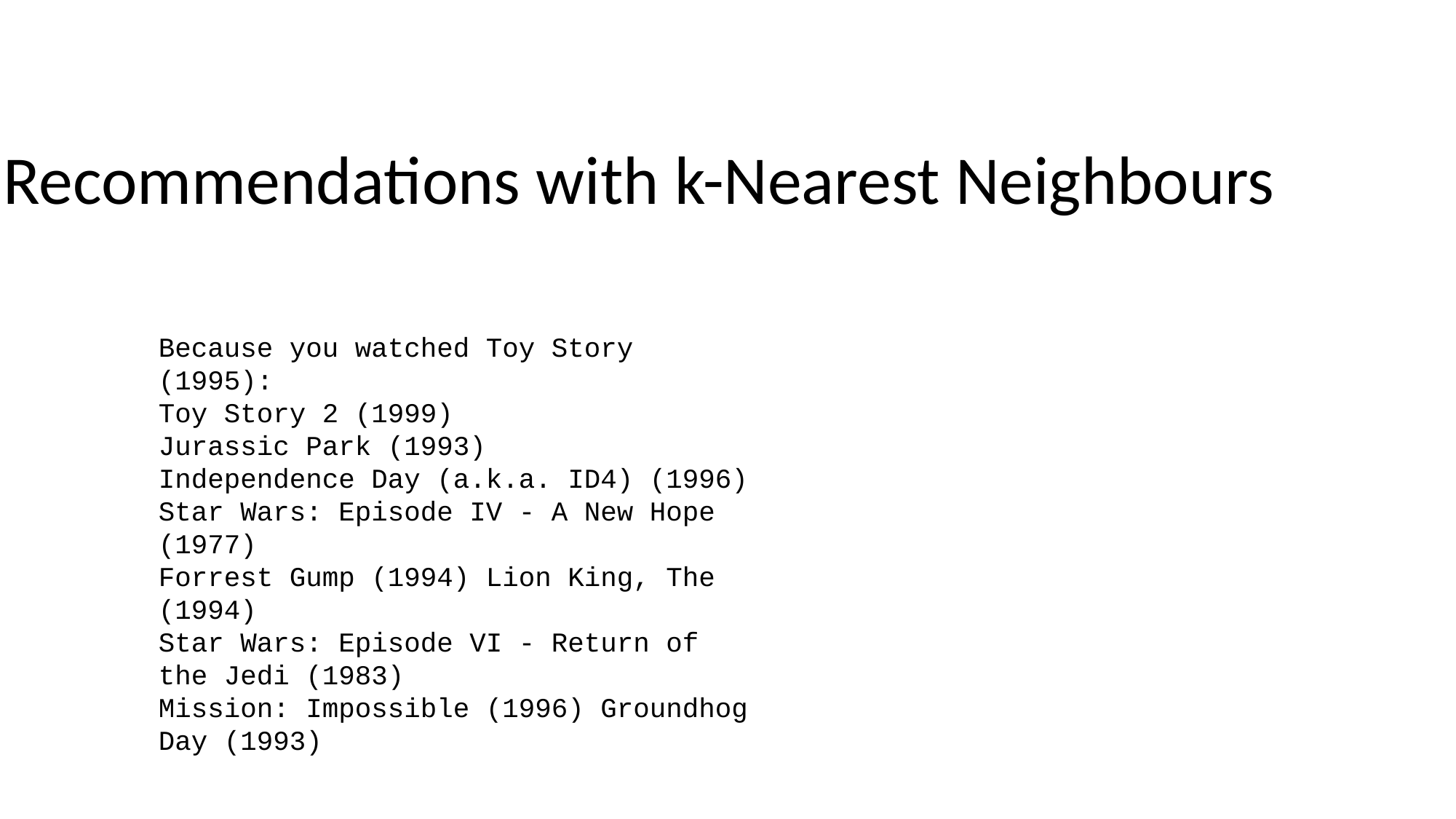

# Recommendations with k-Nearest Neighbours
Because you watched Toy Story (1995):
Toy Story 2 (1999)
Jurassic Park (1993)
Independence Day (a.k.a. ID4) (1996)
Star Wars: Episode IV - A New Hope (1977)
Forrest Gump (1994) Lion King, The (1994)
Star Wars: Episode VI - Return of the Jedi (1983)
Mission: Impossible (1996) Groundhog Day (1993)